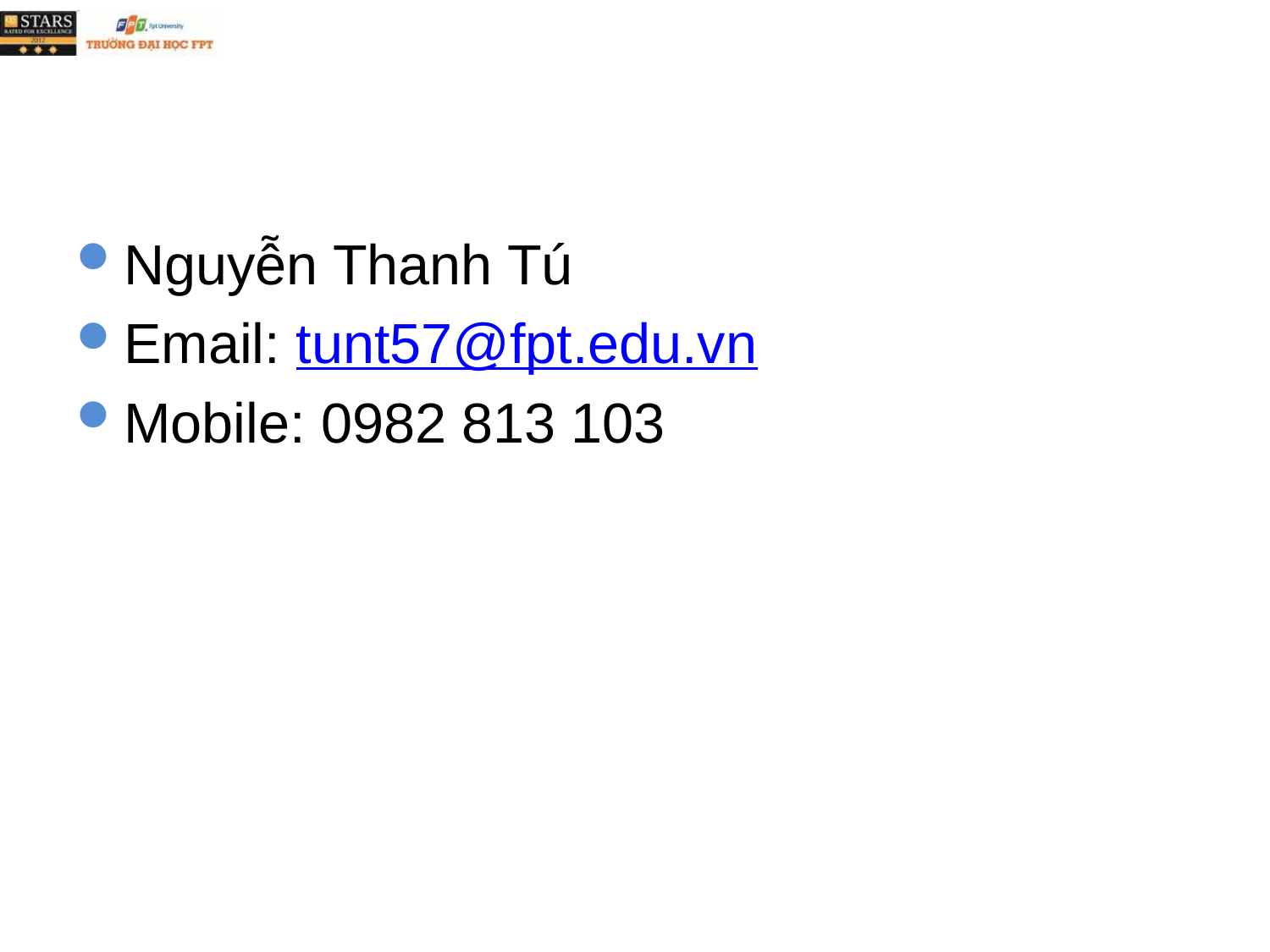

#
Nguyễn Thanh Tú
Email: tunt57@fpt.edu.vn
Mobile: 0982 813 103